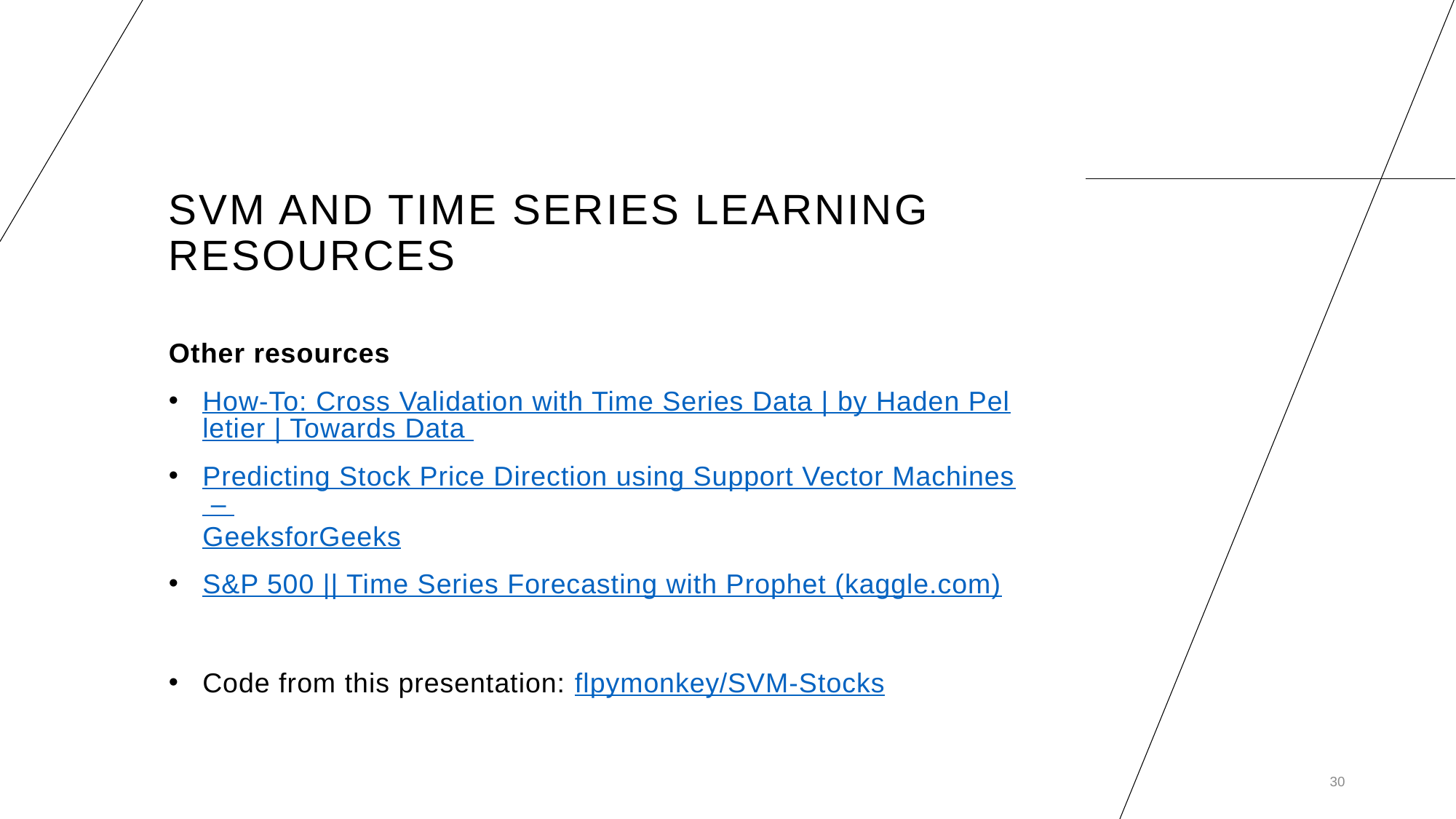

# SVM and time series Learning Resources
Other resources
How-To: Cross Validation with Time Series Data | by Haden Pelletier | Towards Data
Predicting Stock Price Direction using Support Vector Machines – GeeksforGeeks
S&P 500 || Time Series Forecasting with Prophet (kaggle.com)

Code from this presentation: flpymonkey/SVM-Stocks

30